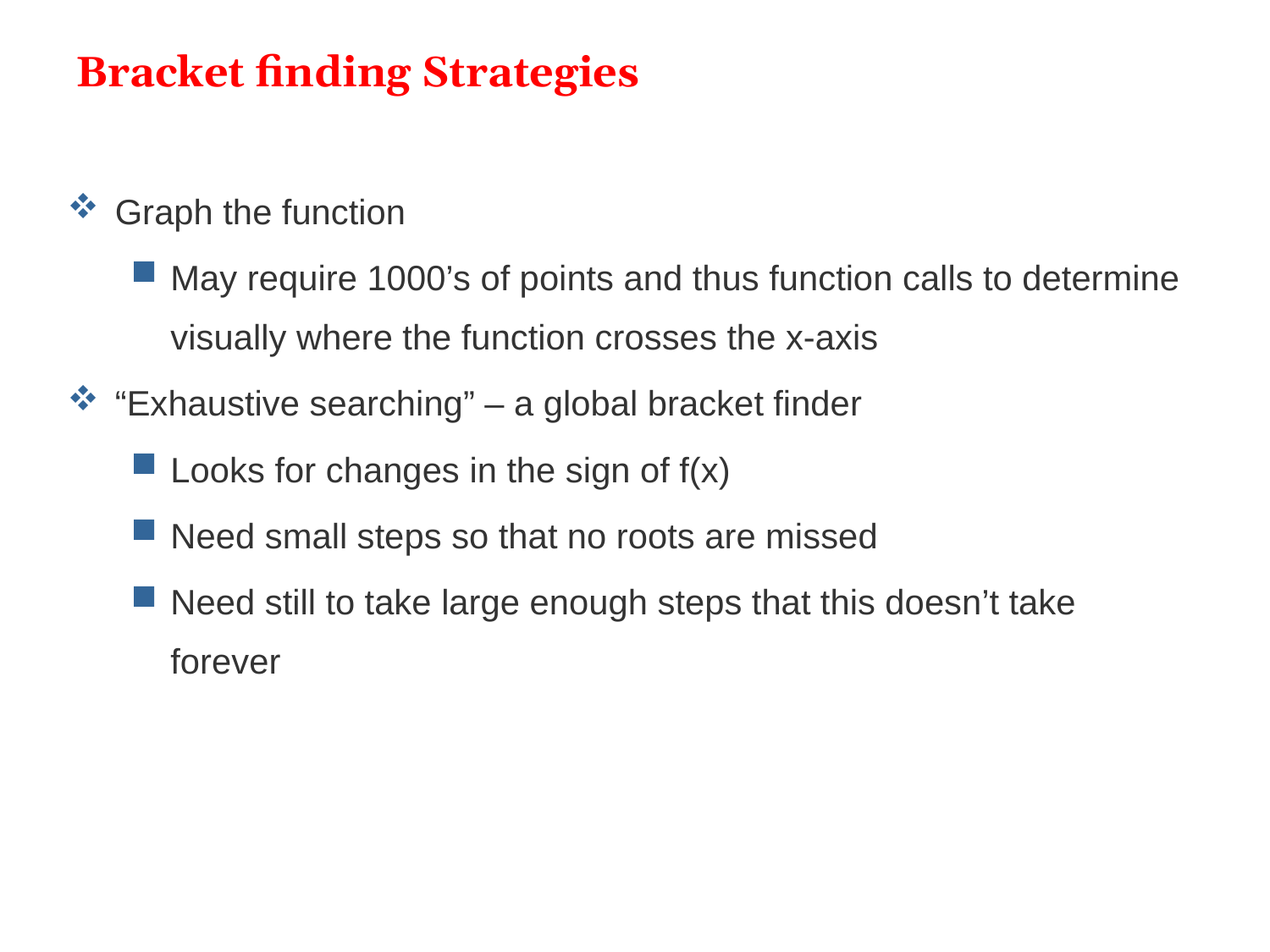

Bracket finding Strategies
Graph the function
May require 1000’s of points and thus function calls to determine visually where the function crosses the x-axis
“Exhaustive searching” – a global bracket finder
Looks for changes in the sign of f(x)
Need small steps so that no roots are missed
Need still to take large enough steps that this doesn’t take forever